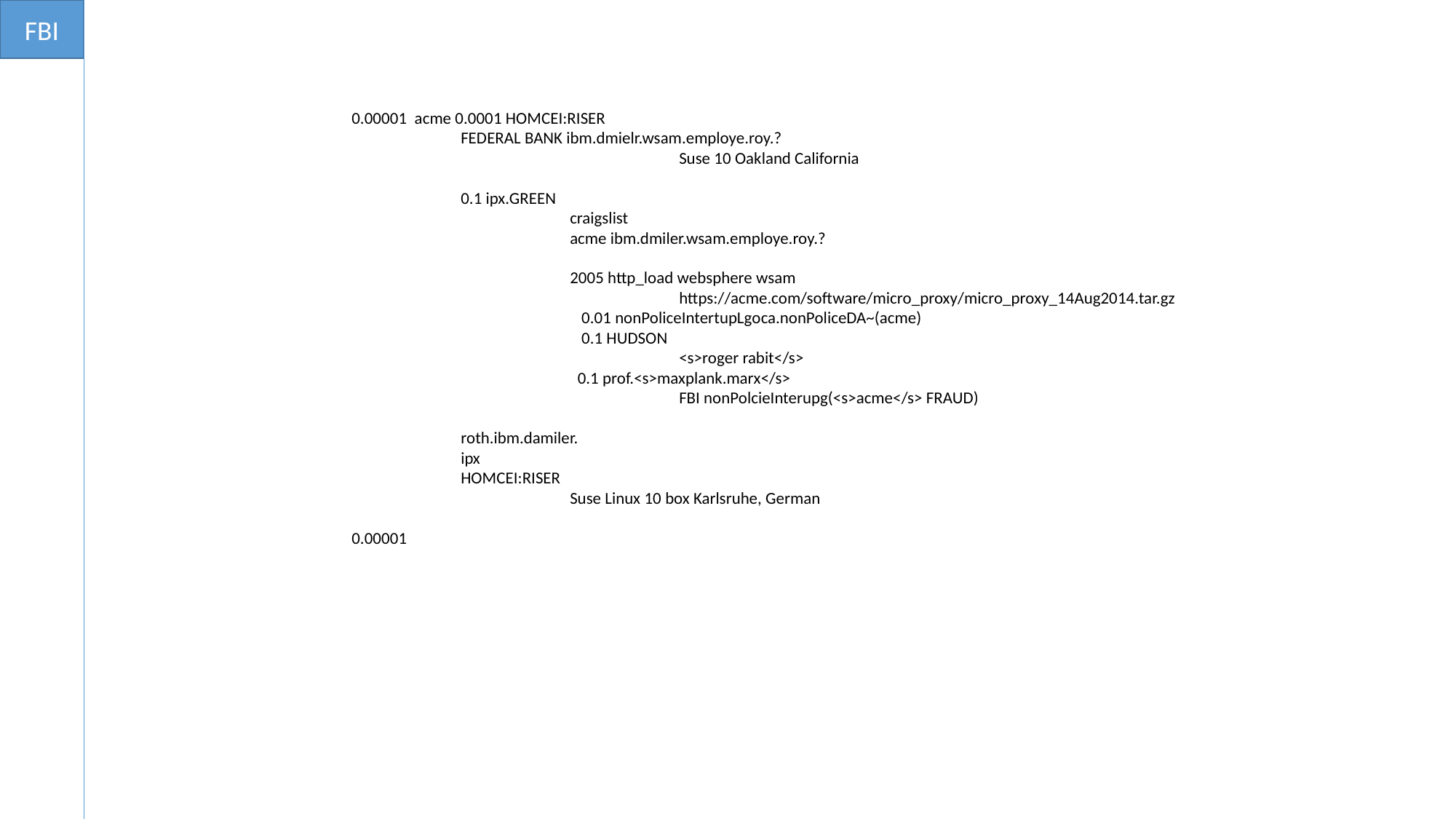

FBI
0.00001  acme 0.0001 HOMCEI:RISER
	FEDERAL BANK ibm.dmielr.wsam.employe.roy.?
			Suse 10 Oakland California

	0.1 ipx.GREEN
		craigslist
		acme ibm.dmiler.wsam.employe.roy.?

		2005 http_load websphere wsam
			https://acme.com/software/micro_proxy/micro_proxy_14Aug2014.tar.gz
		   0.01 nonPoliceIntertupLgoca.nonPoliceDA~(acme)
		   0.1 HUDSON
			<s>roger rabit</s>
		  0.1 prof.<s>maxplank.marx</s>
			FBI nonPolcieInterupg(<s>acme</s> FRAUD)

	roth.ibm.damiler.
	ipx
	HOMCEI:RISER
		Suse Linux 10 box Karlsruhe, German

0.00001